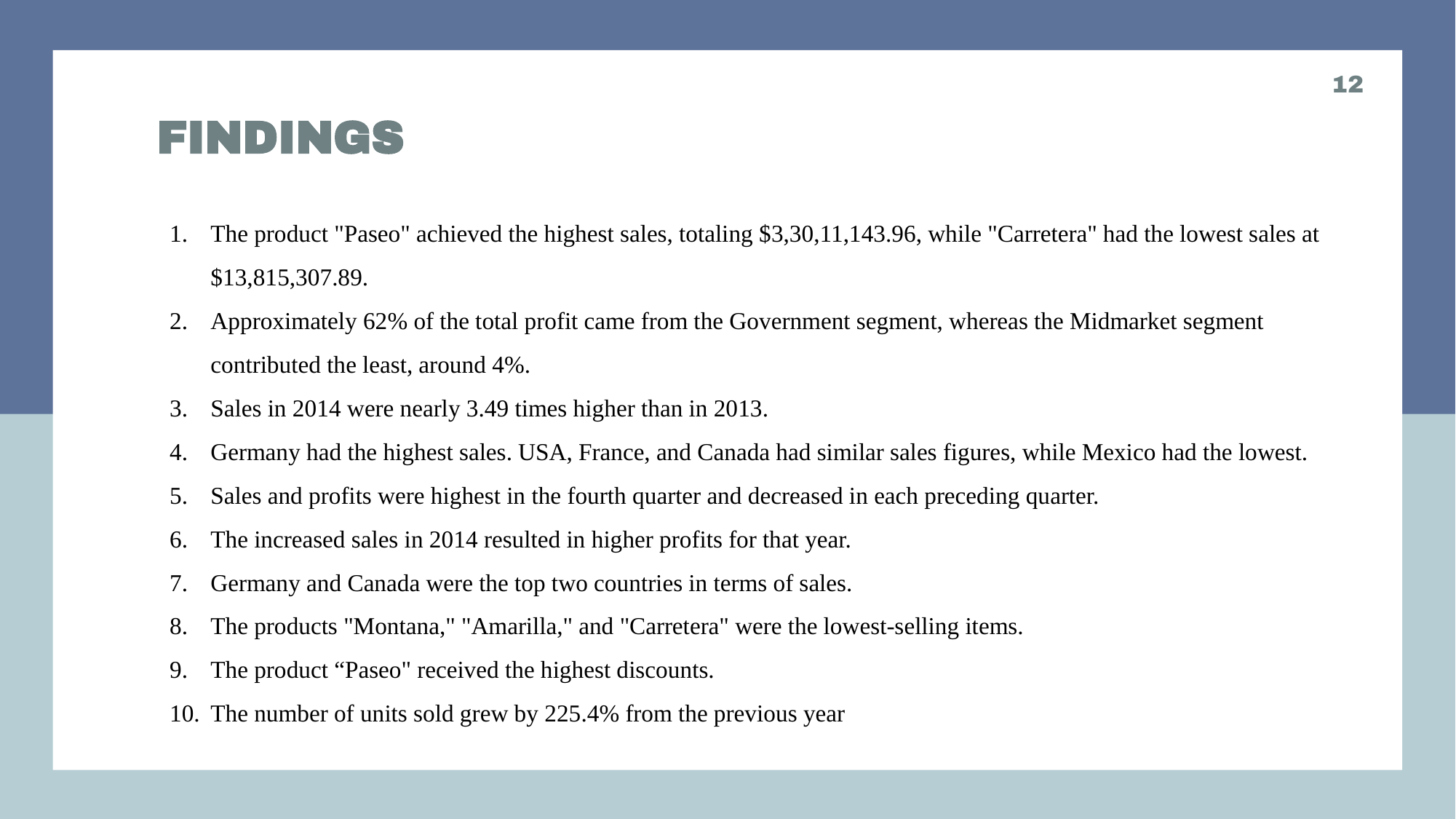

12
# Findings
The product "Paseo" achieved the highest sales, totaling $3,30,11,143.96, while "Carretera" had the lowest sales at $13,815,307.89.
Approximately 62% of the total profit came from the Government segment, whereas the Midmarket segment contributed the least, around 4%.
Sales in 2014 were nearly 3.49 times higher than in 2013.
Germany had the highest sales. USA, France, and Canada had similar sales figures, while Mexico had the lowest.
Sales and profits were highest in the fourth quarter and decreased in each preceding quarter.
The increased sales in 2014 resulted in higher profits for that year.
Germany and Canada were the top two countries in terms of sales.
The products "Montana," "Amarilla," and "Carretera" were the lowest-selling items.
The product “Paseo" received the highest discounts.
The number of units sold grew by 225.4% from the previous year